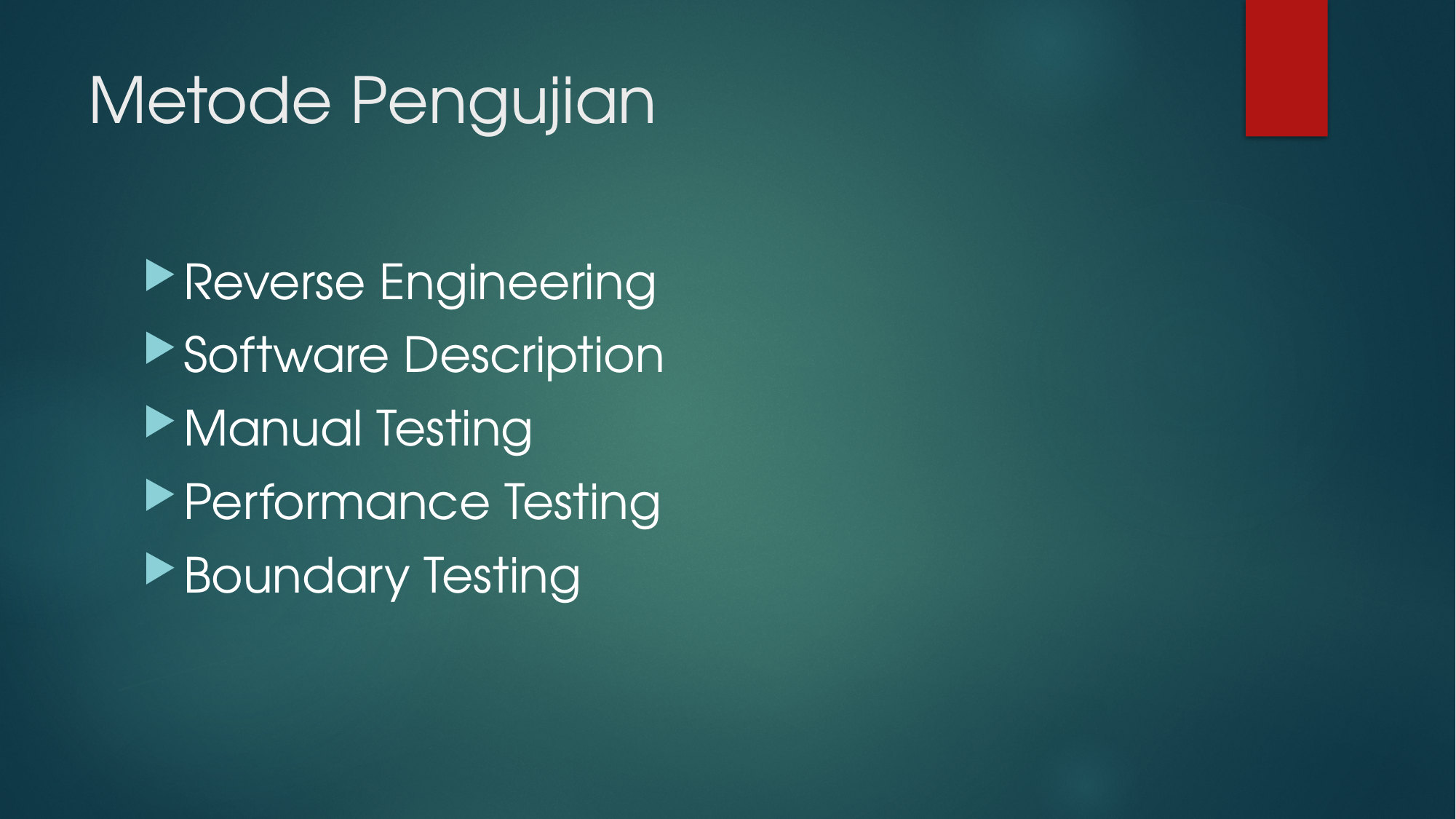

# Metode Pengujian
Reverse Engineering
Software Description
Manual Testing
Performance Testing
Boundary Testing